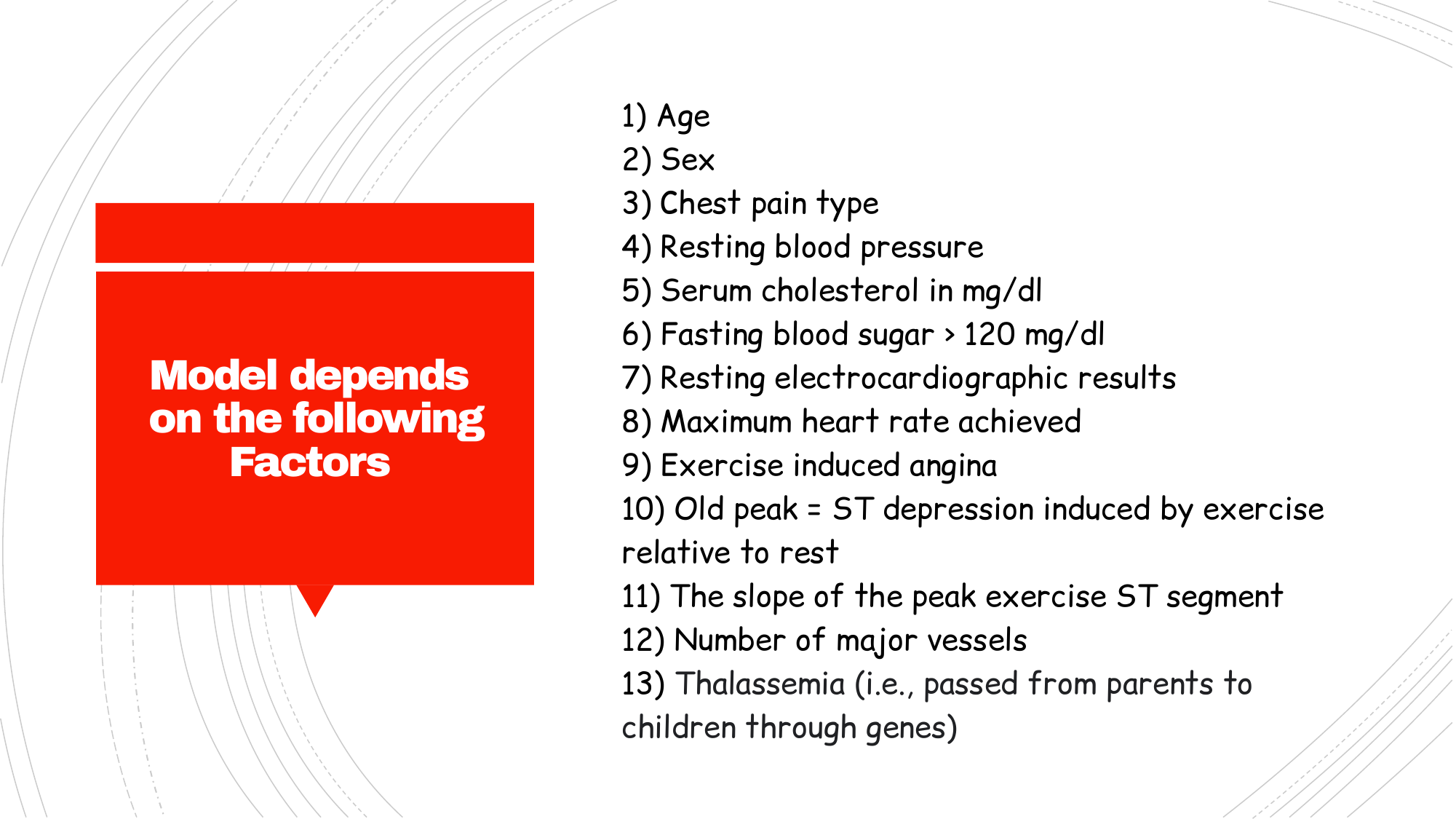

1) Age
2) Sex
3) Chest pain type
4) Resting blood pressure
5) Serum cholesterol in mg/dl
6) Fasting blood sugar > 120 mg/dl
7) Resting electrocardiographic results
8) Maximum heart rate achieved
9) Exercise induced angina
10) Old peak = ST depression induced by exercise relative to rest
11) The slope of the peak exercise ST segment
12) Number of major vessels
13) Thalassemia (i.e., passed from parents to children through genes)
# Model depends on the following Factors